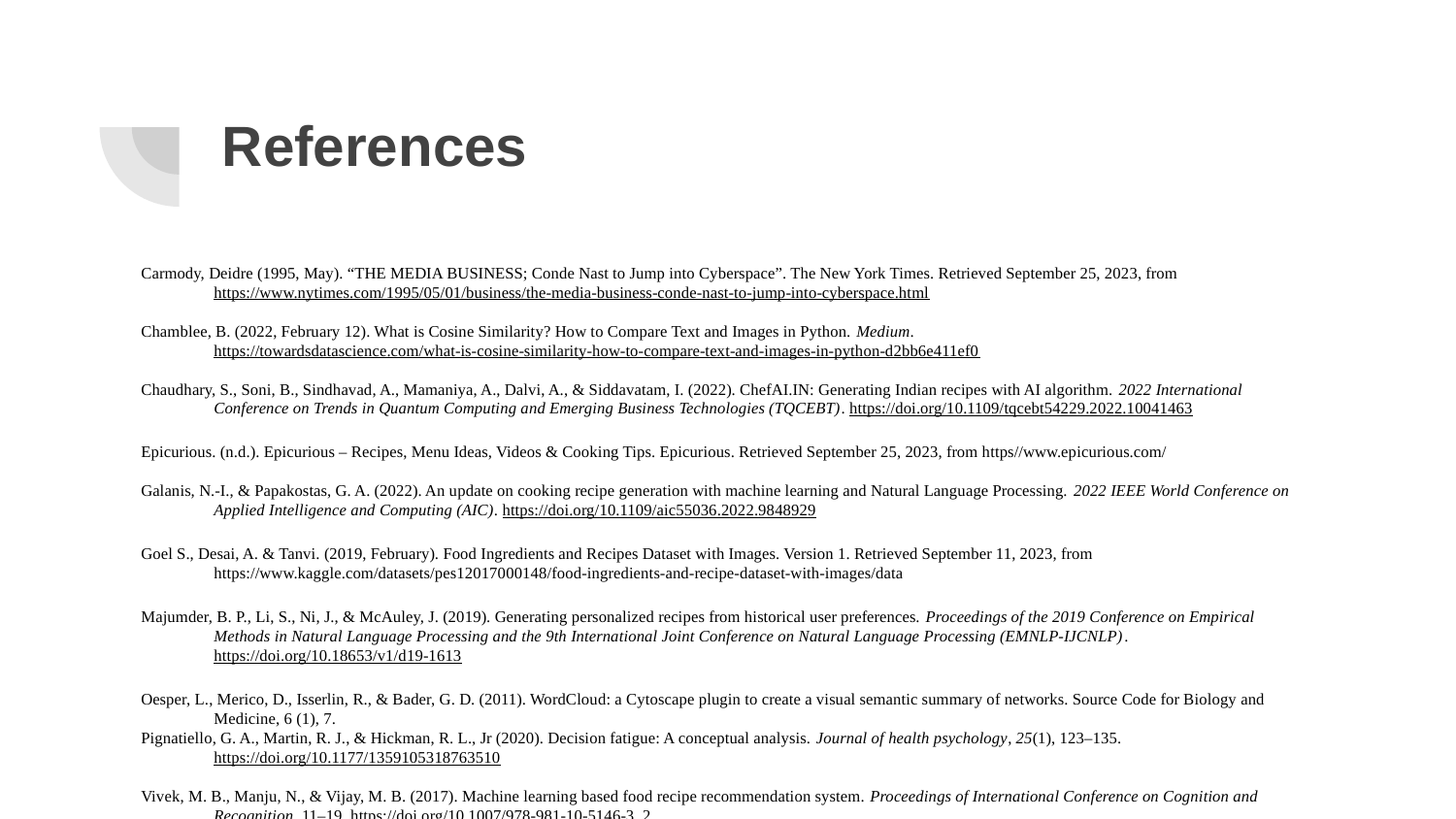

# References

Carmody, Deidre (1995, May). “THE MEDIA BUSINESS; Conde Nast to Jump into Cyberspace”. The New York Times. Retrieved September 25, 2023, from https://www.nytimes.com/1995/05/01/business/the-media-business-conde-nast-to-jump-into-cyberspace.html

Chamblee, B. (2022, February 12). What is Cosine Similarity? How to Compare Text and Images in Python. Medium. https://towardsdatascience.com/what-is-cosine-similarity-how-to-compare-text-and-images-in-python-d2bb6e411ef0

Chaudhary, S., Soni, B., Sindhavad, A., Mamaniya, A., Dalvi, A., & Siddavatam, I. (2022). ChefAI.IN: Generating Indian recipes with AI algorithm. 2022 International Conference on Trends in Quantum Computing and Emerging Business Technologies (TQCEBT). https://doi.org/10.1109/tqcebt54229.2022.10041463
Epicurious. (n.d.). Epicurious – Recipes, Menu Ideas, Videos & Cooking Tips. Epicurious. Retrieved September 25, 2023, from https//www.epicurious.com/

Galanis, N.-I., & Papakostas, G. A. (2022). An update on cooking recipe generation with machine learning and Natural Language Processing. 2022 IEEE World Conference on Applied Intelligence and Computing (AIC). https://doi.org/10.1109/aic55036.2022.9848929
Goel S., Desai, A. & Tanvi. (2019, February). Food Ingredients and Recipes Dataset with Images. Version 1. Retrieved September 11, 2023, from https://www.kaggle.com/datasets/pes12017000148/food-ingredients-and-recipe-dataset-with-images/data
Majumder, B. P., Li, S., Ni, J., & McAuley, J. (2019). Generating personalized recipes from historical user preferences. Proceedings of the 2019 Conference on Empirical Methods in Natural Language Processing and the 9th International Joint Conference on Natural Language Processing (EMNLP-IJCNLP). https://doi.org/10.18653/v1/d19-1613
Oesper, L., Merico, D., Isserlin, R., & Bader, G. D. (2011). WordCloud: a Cytoscape plugin to create a visual semantic summary of networks. Source Code for Biology and Medicine, 6 (1), 7.
Pignatiello, G. A., Martin, R. J., & Hickman, R. L., Jr (2020). Decision fatigue: A conceptual analysis. Journal of health psychology, 25(1), 123–135. https://doi.org/10.1177/1359105318763510

Vivek, M. B., Manju, N., & Vijay, M. B. (2017). Machine learning based food recipe recommendation system. Proceedings of International Conference on Cognition and Recognition, 11–19. https://doi.org/10.1007/978-981-10-5146-3_2